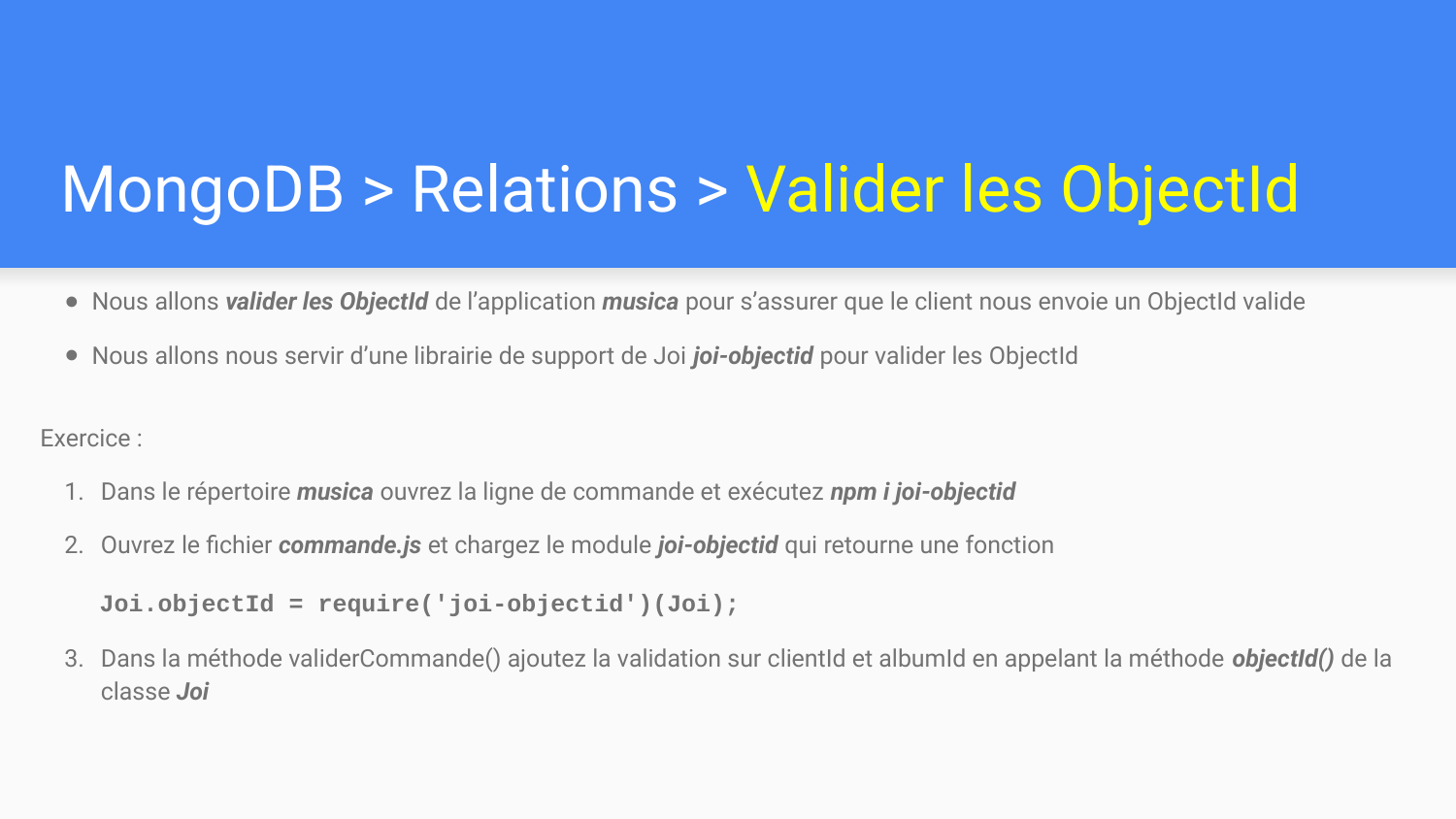

# MongoDB > Relations > Valider les ObjectId
Nous allons valider les ObjectId de l’application musica pour s’assurer que le client nous envoie un ObjectId valide
Nous allons nous servir d’une librairie de support de Joi joi-objectid pour valider les ObjectId

Exercice :
Dans le répertoire musica ouvrez la ligne de commande et exécutez npm i joi-objectid
Ouvrez le fichier commande.js et chargez le module joi-objectid qui retourne une fonction
     Joi.objectId = require('joi-objectid')(Joi);
Dans la méthode validerCommande() ajoutez la validation sur clientId et albumId en appelant la méthode objectId() de la classe Joi